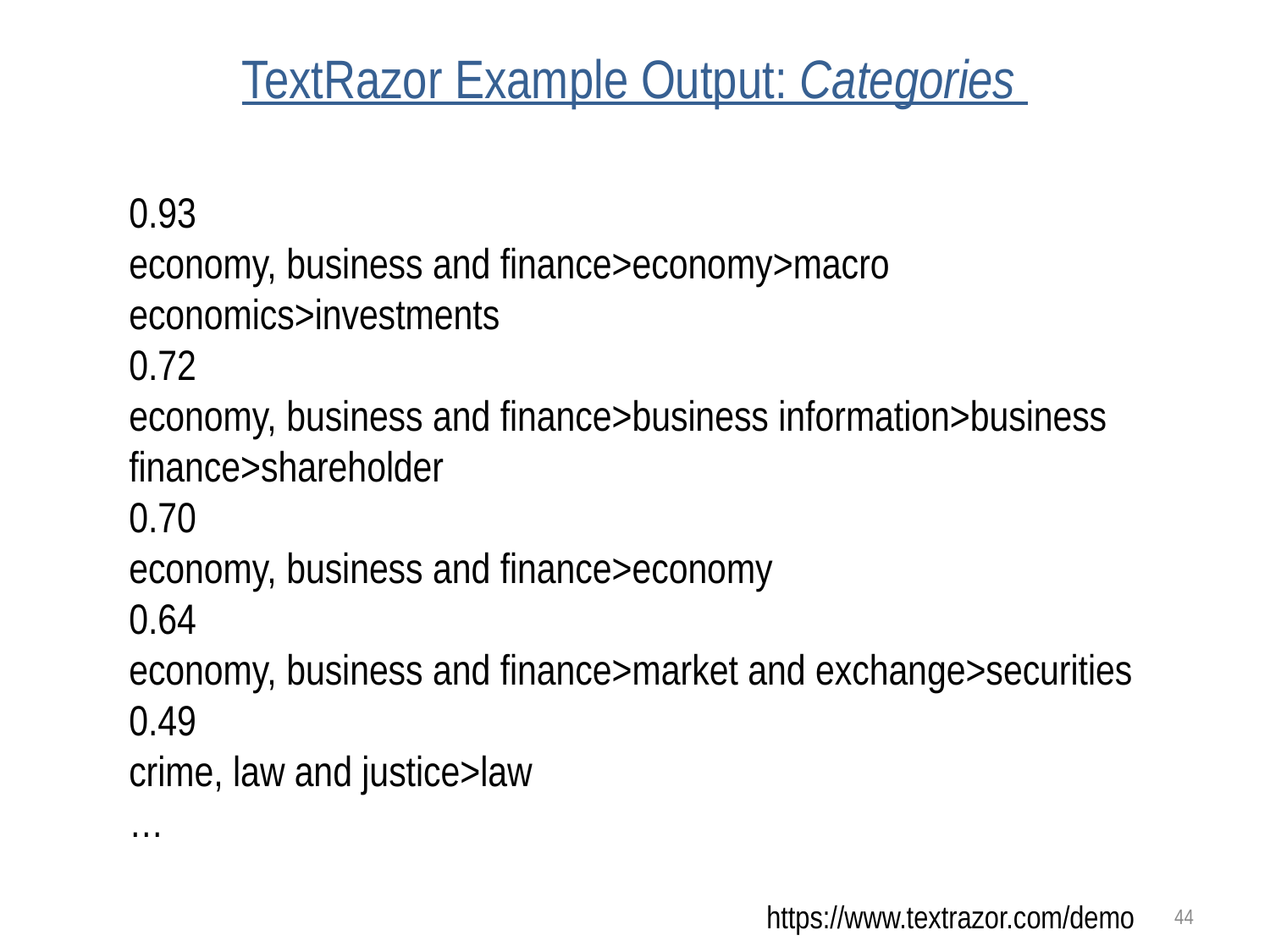

# TextRazor Example Output: Categories
0.93
economy, business and finance>economy>macro economics>investments
0.72
economy, business and finance>business information>business finance>shareholder
0.70
economy, business and finance>economy
0.64
economy, business and finance>market and exchange>securities
0.49
crime, law and justice>law
…
https://www.textrazor.com/demo
44